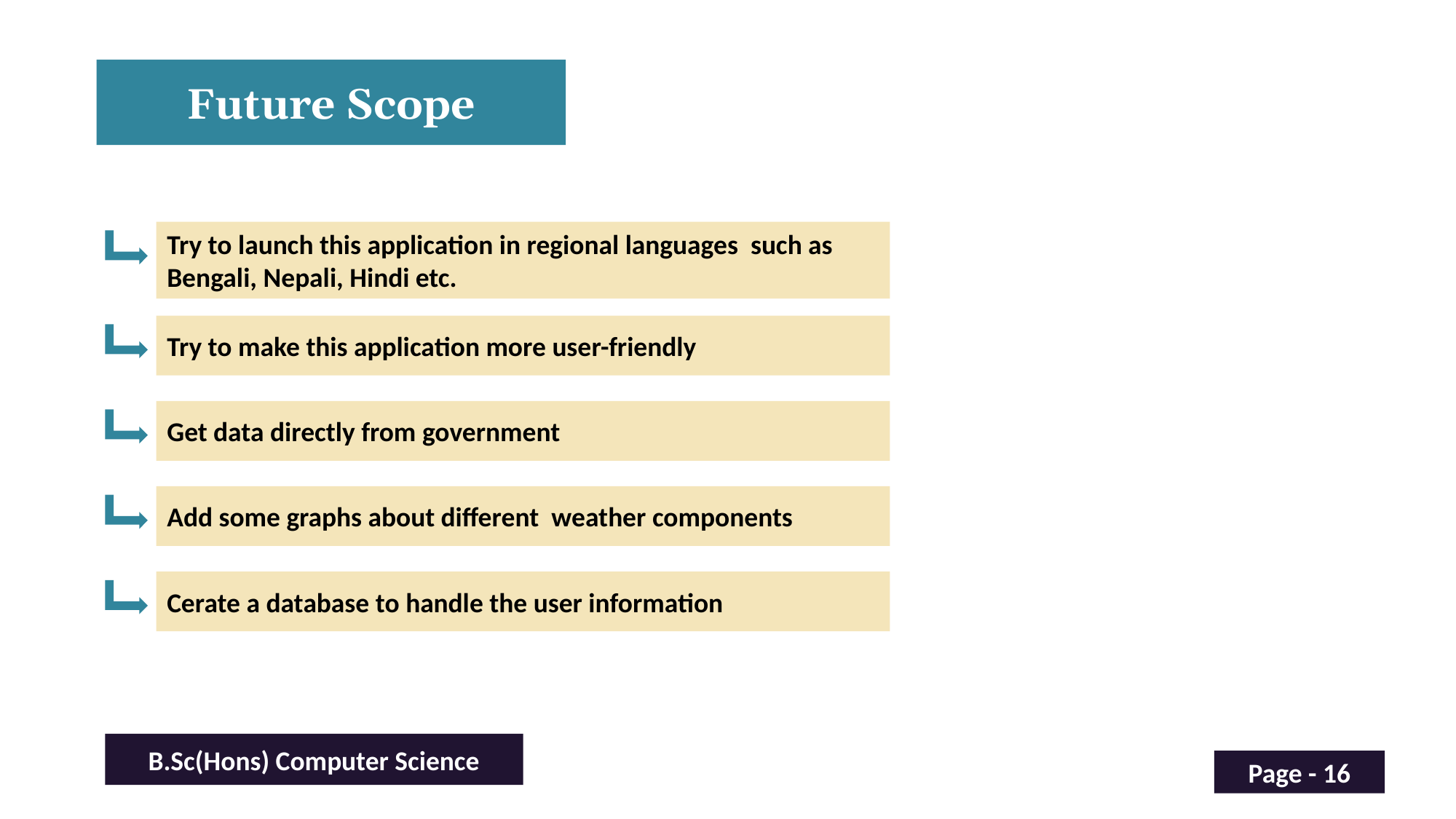

Future Scope
Try to launch this application in regional languages  such as Bengali, Nepali, Hindi etc.

Try to make this application more user-friendly

Get data directly from government

Add some graphs about different  weather components

Cerate a database to handle the user information

B.Sc(Hons) Computer Science
Page - 16